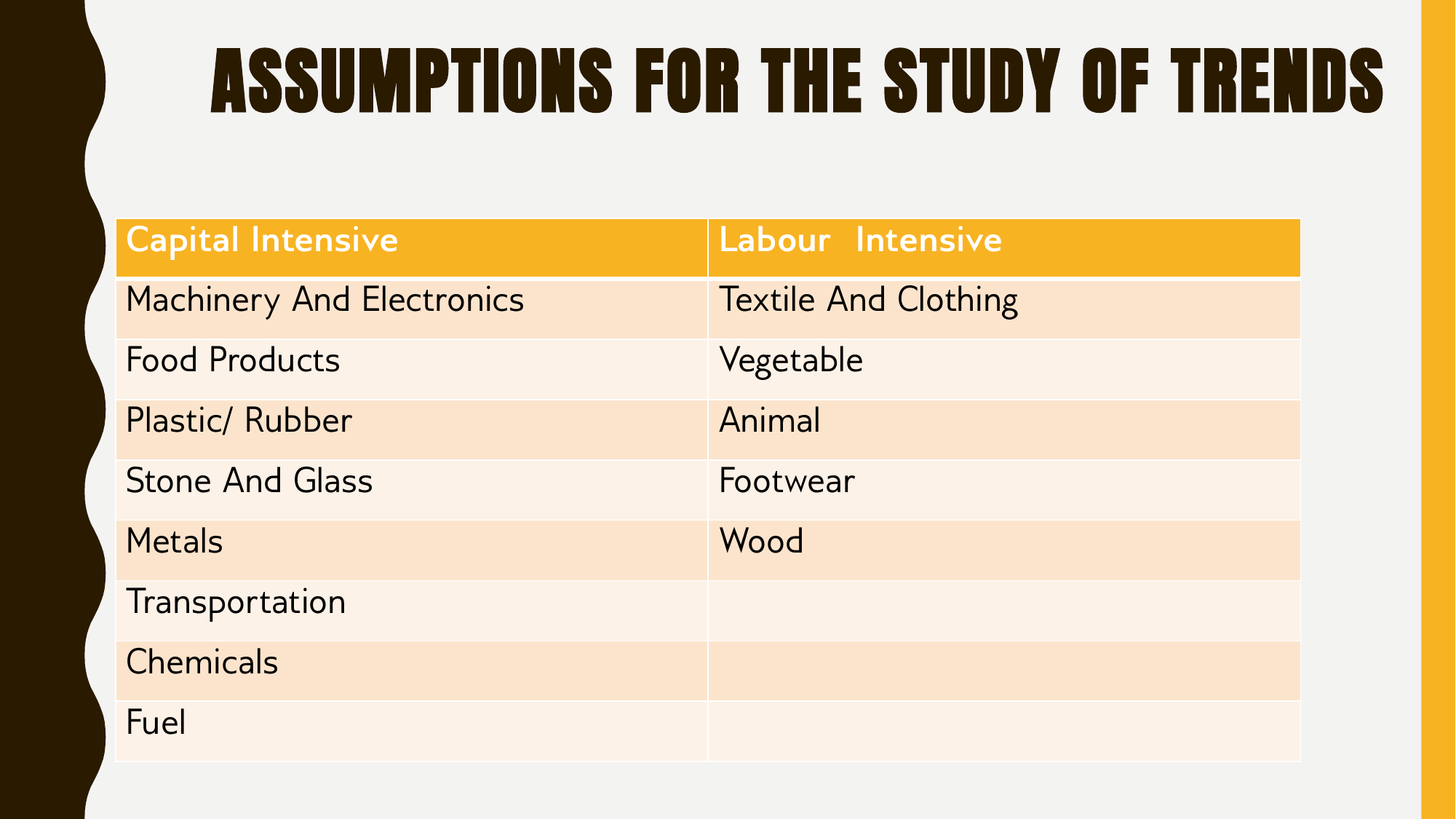

# Assumptions for the Study of Trends
| Capital Intensive | Labour Intensive |
| --- | --- |
| Machinery And Electronics | Textile And Clothing |
| Food Products | Vegetable |
| Plastic/ Rubber | Animal |
| Stone And Glass | Footwear |
| Metals | Wood |
| Transportation |  |
| Chemicals |  |
| Fuel |  |